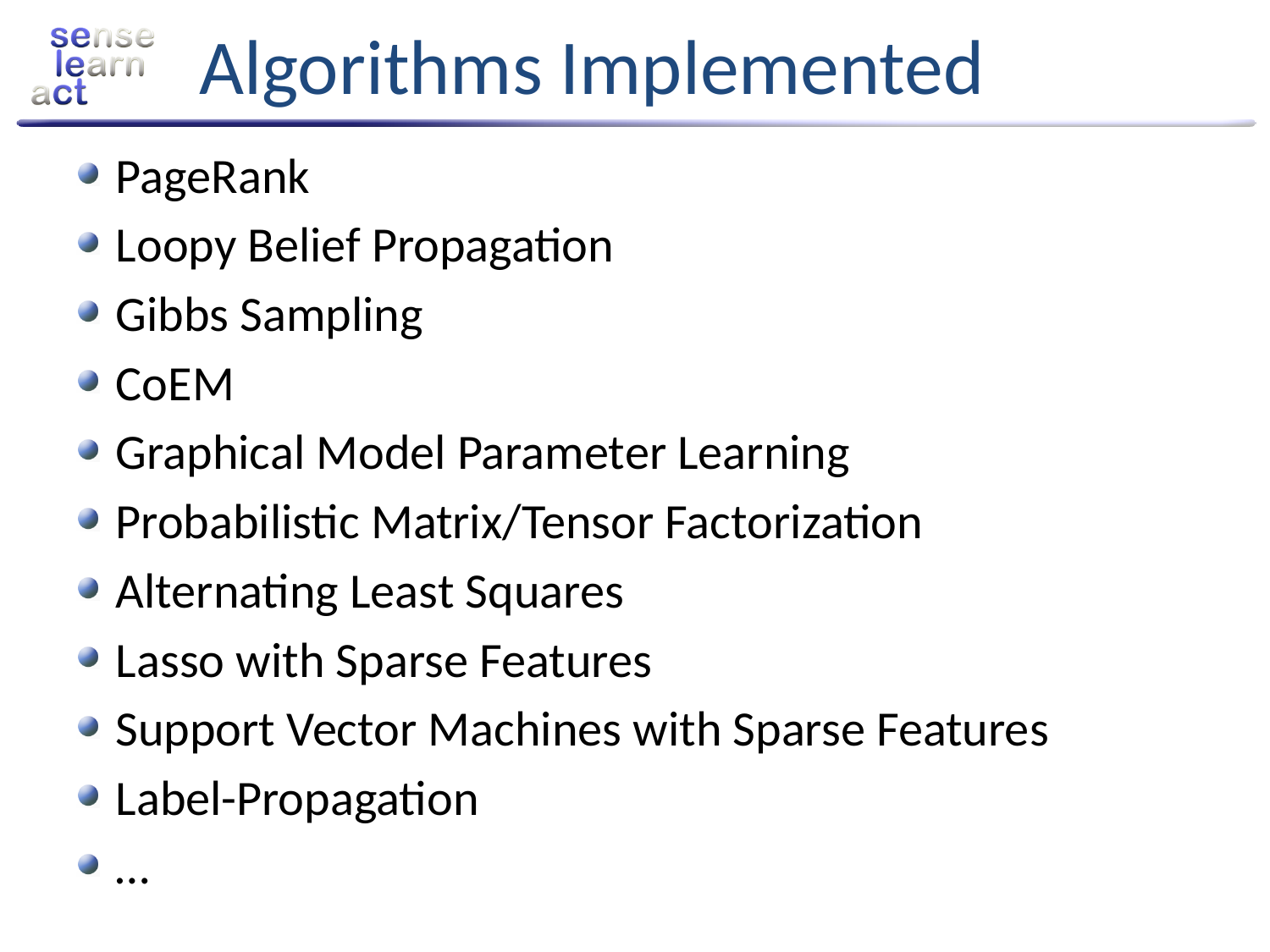

# Algorithms Implemented
PageRank
Loopy Belief Propagation
Gibbs Sampling
CoEM
Graphical Model Parameter Learning
Probabilistic Matrix/Tensor Factorization
Alternating Least Squares
Lasso with Sparse Features
Support Vector Machines with Sparse Features
Label-Propagation
…